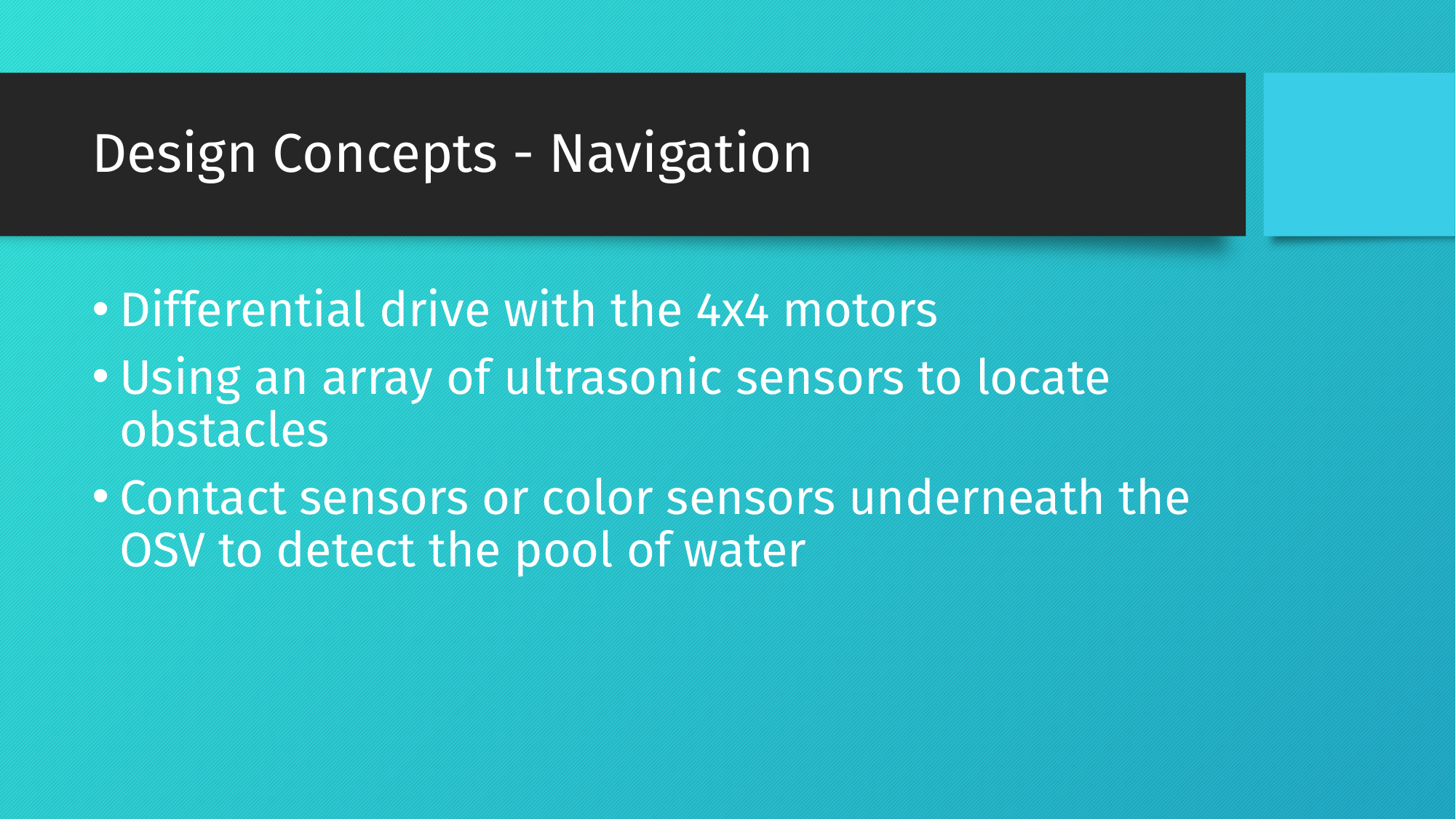

# Design Concepts - Navigation
Differential drive with the 4x4 motors
Using an array of ultrasonic sensors to locate obstacles
Contact sensors or color sensors underneath the OSV to detect the pool of water